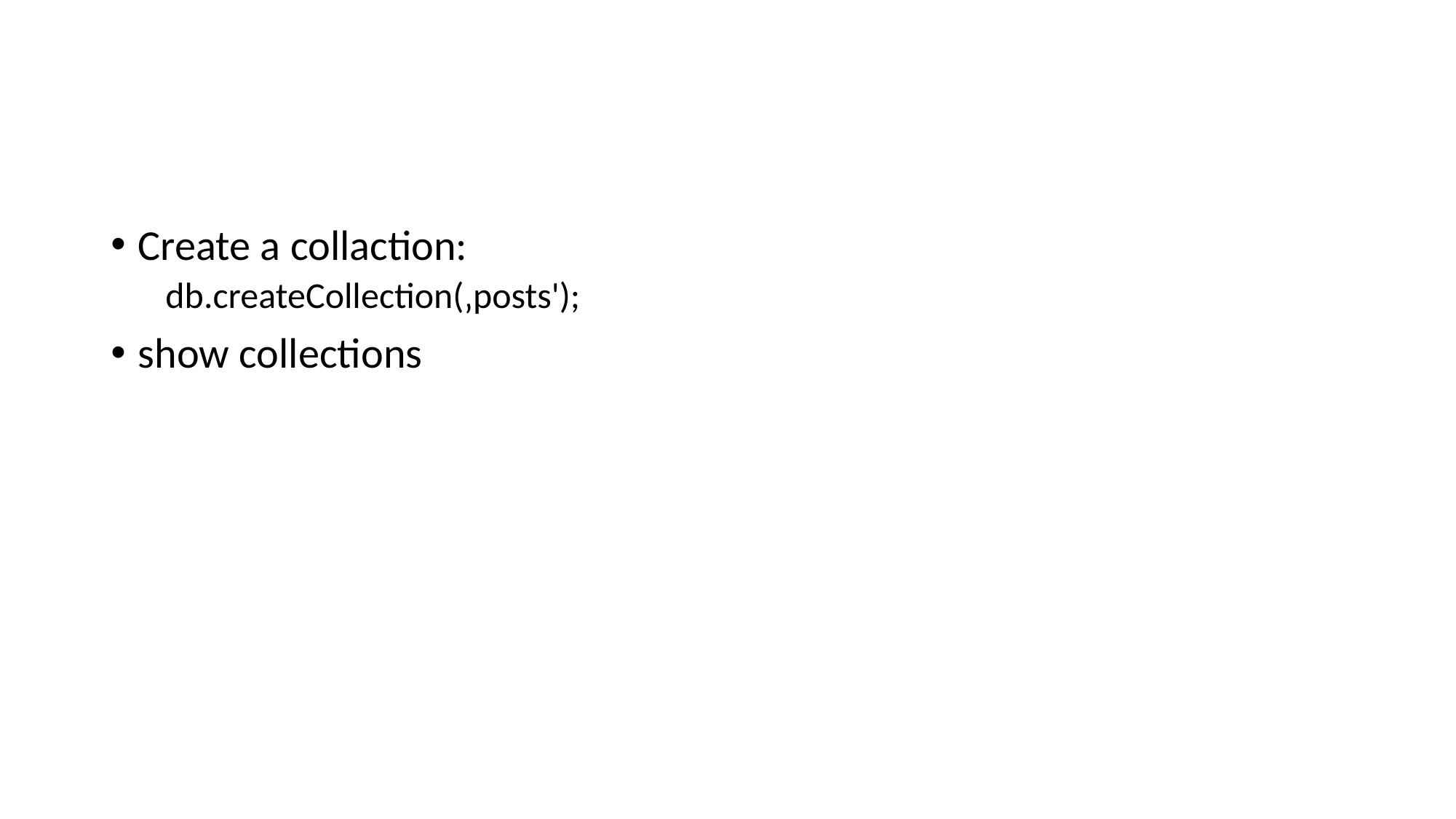

#
Create a collaction:
db.createCollection(‚posts');
show collections